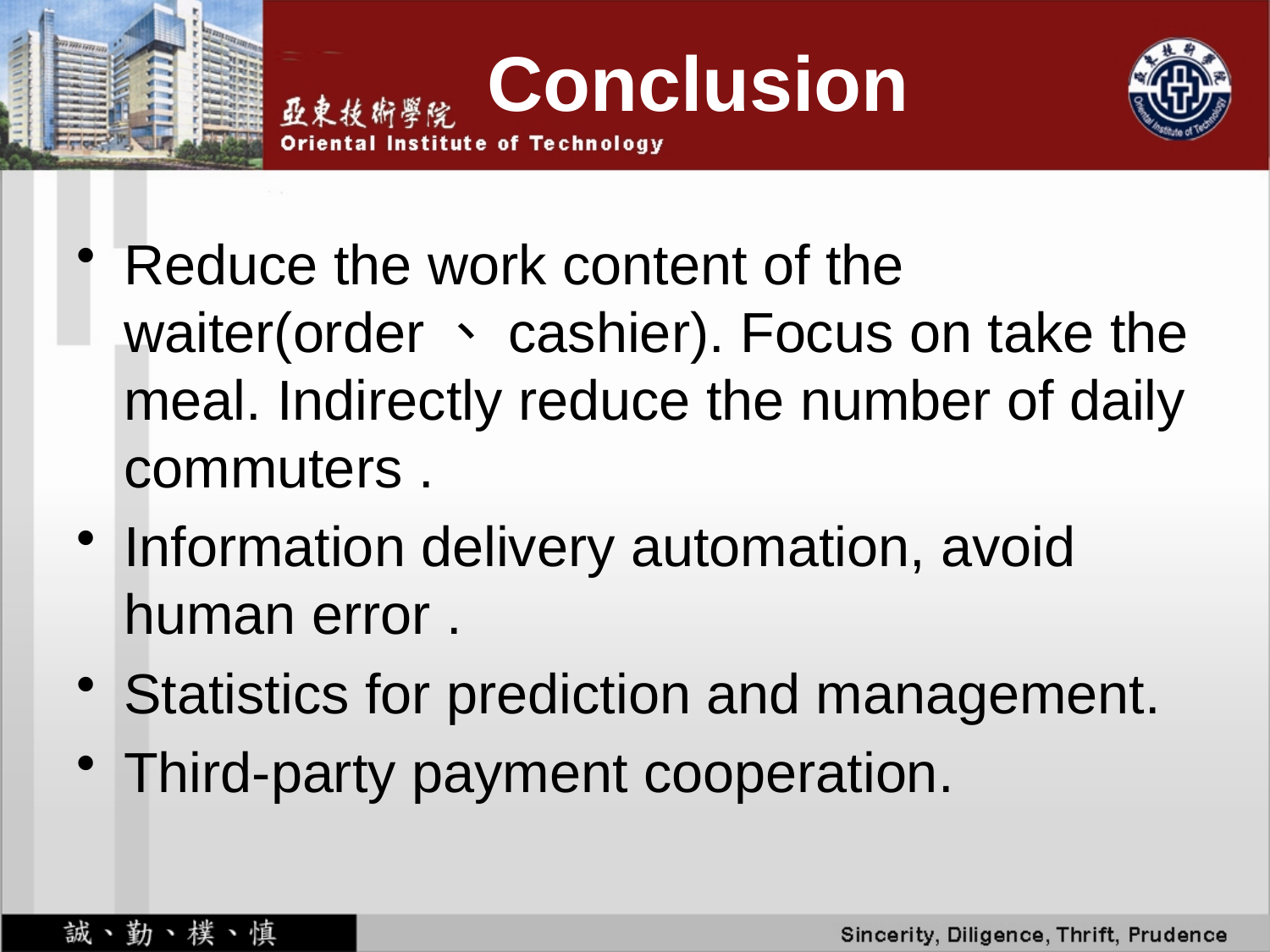

# Conclusion
Reduce the work content of the waiter(order、cashier). Focus on take the meal. Indirectly reduce the number of daily commuters .
Information delivery automation, avoid human error .
Statistics for prediction and management.
Third-party payment cooperation.